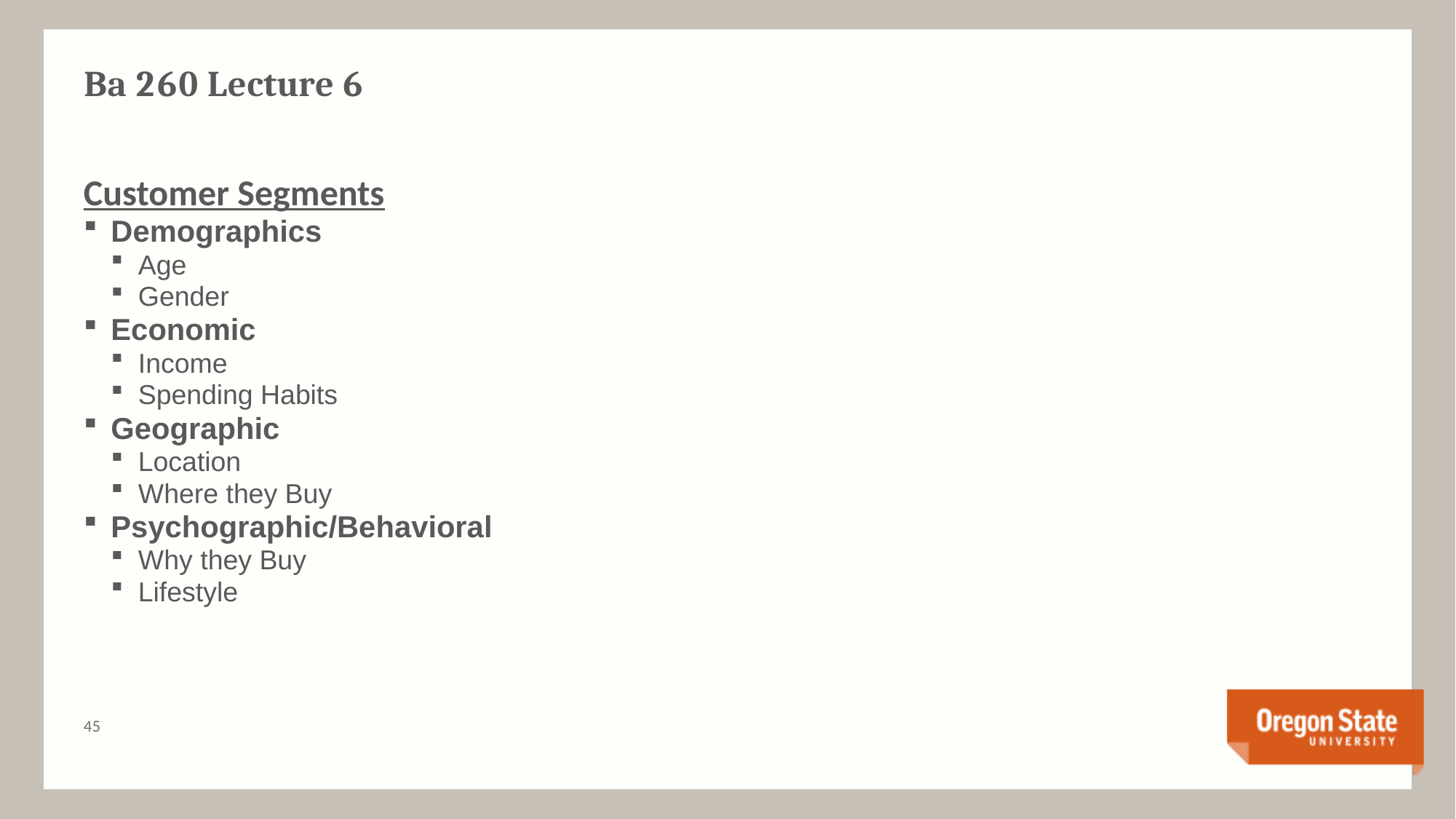

# Ba 260 Lecture 6
Customer Segments
Demographics
Age
Gender
Economic
Income
Spending Habits
Geographic
Location
Where they Buy
Psychographic/Behavioral
Why they Buy
Lifestyle
45